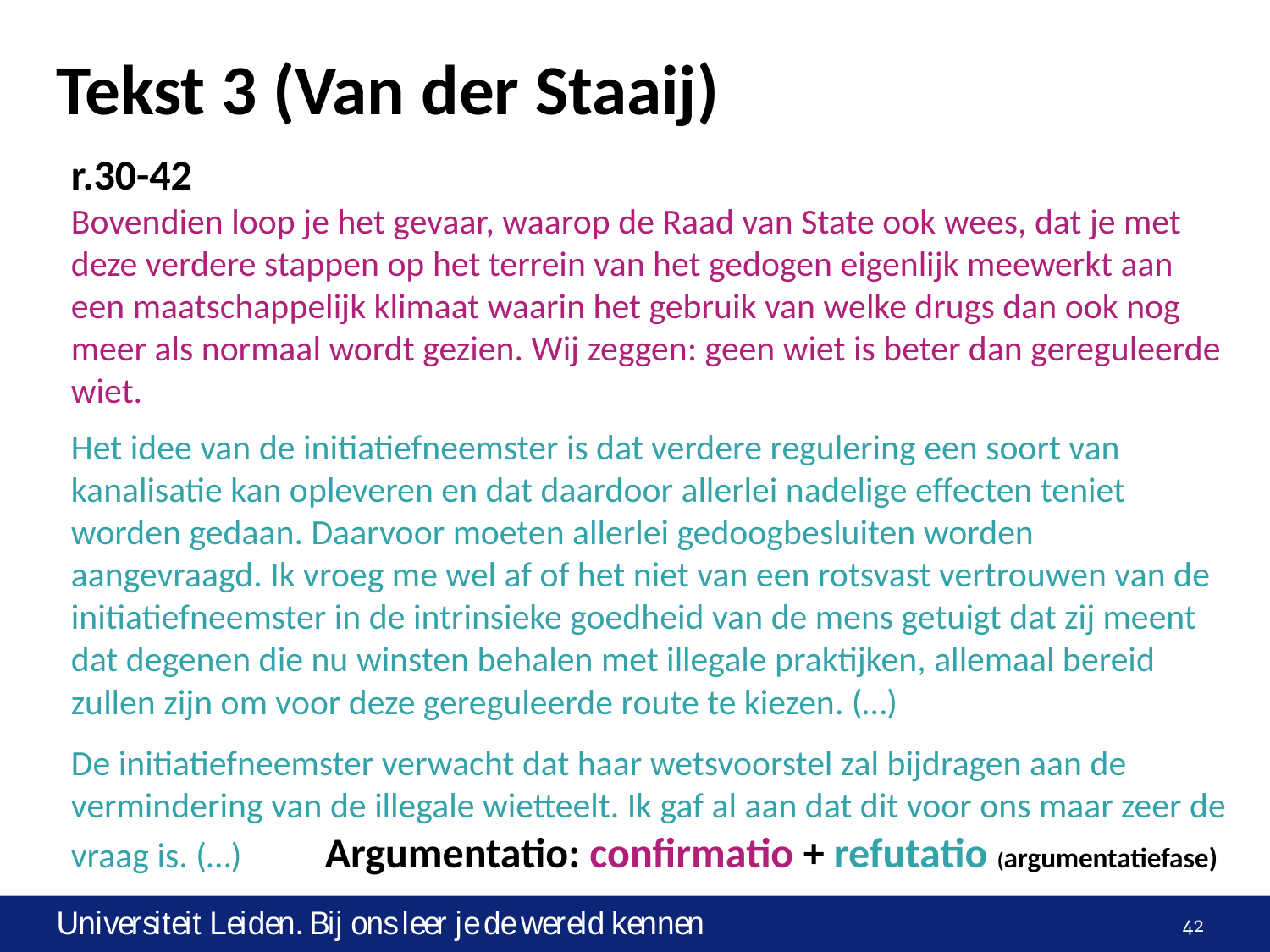

# Tekst 3 (Van der Staaij)
r.30-42
Bovendien loop je het gevaar, waarop de Raad van State ook wees, dat je met deze verdere stappen op het terrein van het gedogen eigenlijk meewerkt aan een maatschappelijk klimaat waarin het gebruik van welke drugs dan ook nog meer als normaal wordt gezien. Wij zeggen: geen wiet is beter dan gereguleerde wiet.

Het idee van de initiatiefneemster is dat verdere regulering een soort van kanalisatie kan opleveren en dat daardoor allerlei nadelige effecten teniet worden gedaan. Daarvoor moeten allerlei gedoogbesluiten worden aangevraagd. Ik vroeg me wel af of het niet van een rotsvast vertrouwen van de initiatiefneemster in de intrinsieke goedheid van de mens getuigt dat zij meent dat degenen die nu winsten behalen met illegale praktijken, allemaal bereid zullen zijn om voor deze gereguleerde route te kiezen. (…)

De initiatiefneemster verwacht dat haar wetsvoorstel zal bijdragen aan de vermindering van de illegale wietteelt. Ik gaf al aan dat dit voor ons maar zeer de vraag is. (…)  	Argumentatio: confirmatio + refutatio (argumentatiefase)